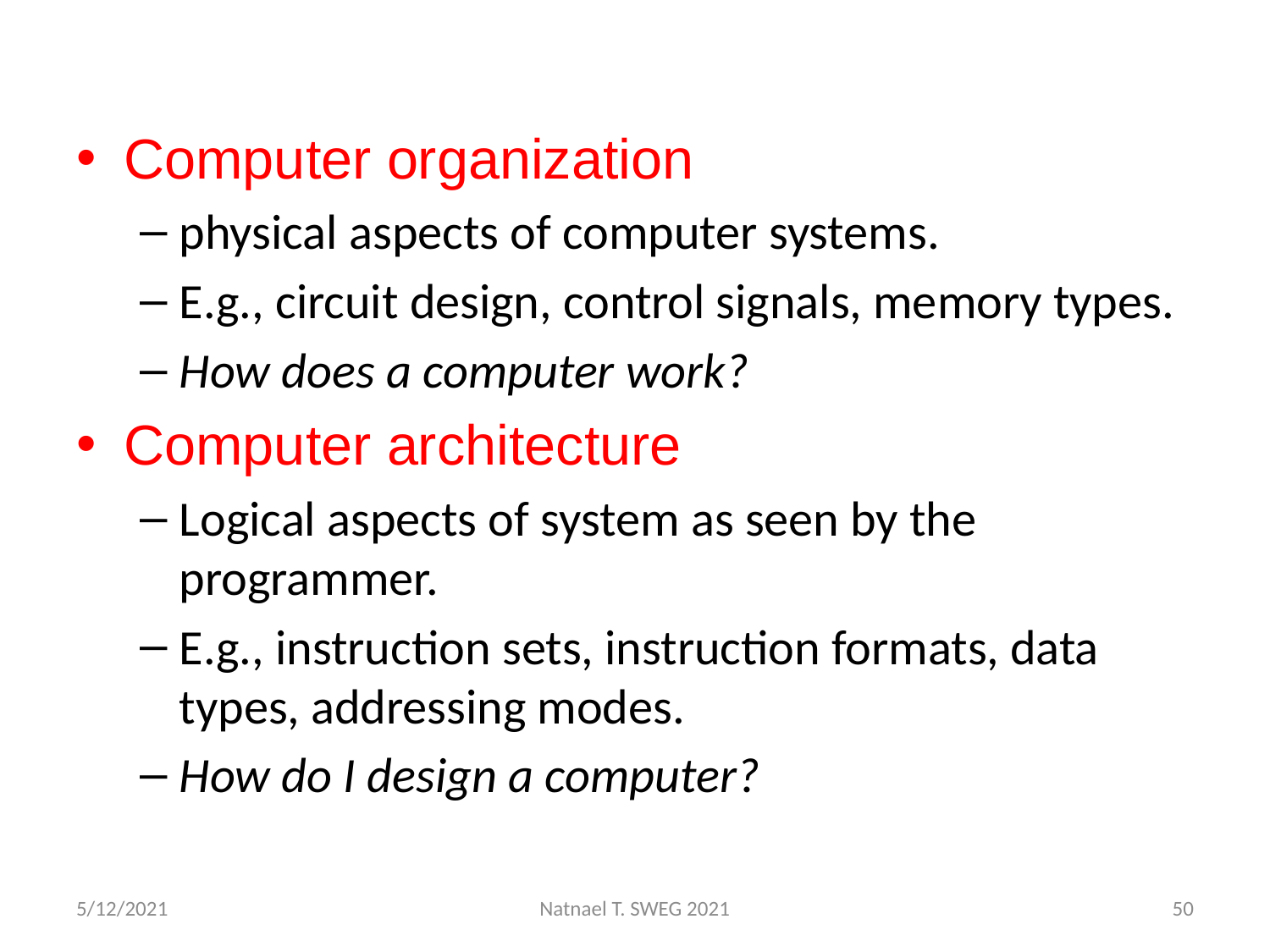

Computer organization
physical aspects of computer systems.
E.g., circuit design, control signals, memory types.
How does a computer work?
Computer architecture
Logical aspects of system as seen by the programmer.
E.g., instruction sets, instruction formats, data types, addressing modes.
How do I design a computer?

5/12/2021
Natnael T. SWEG 2021
50